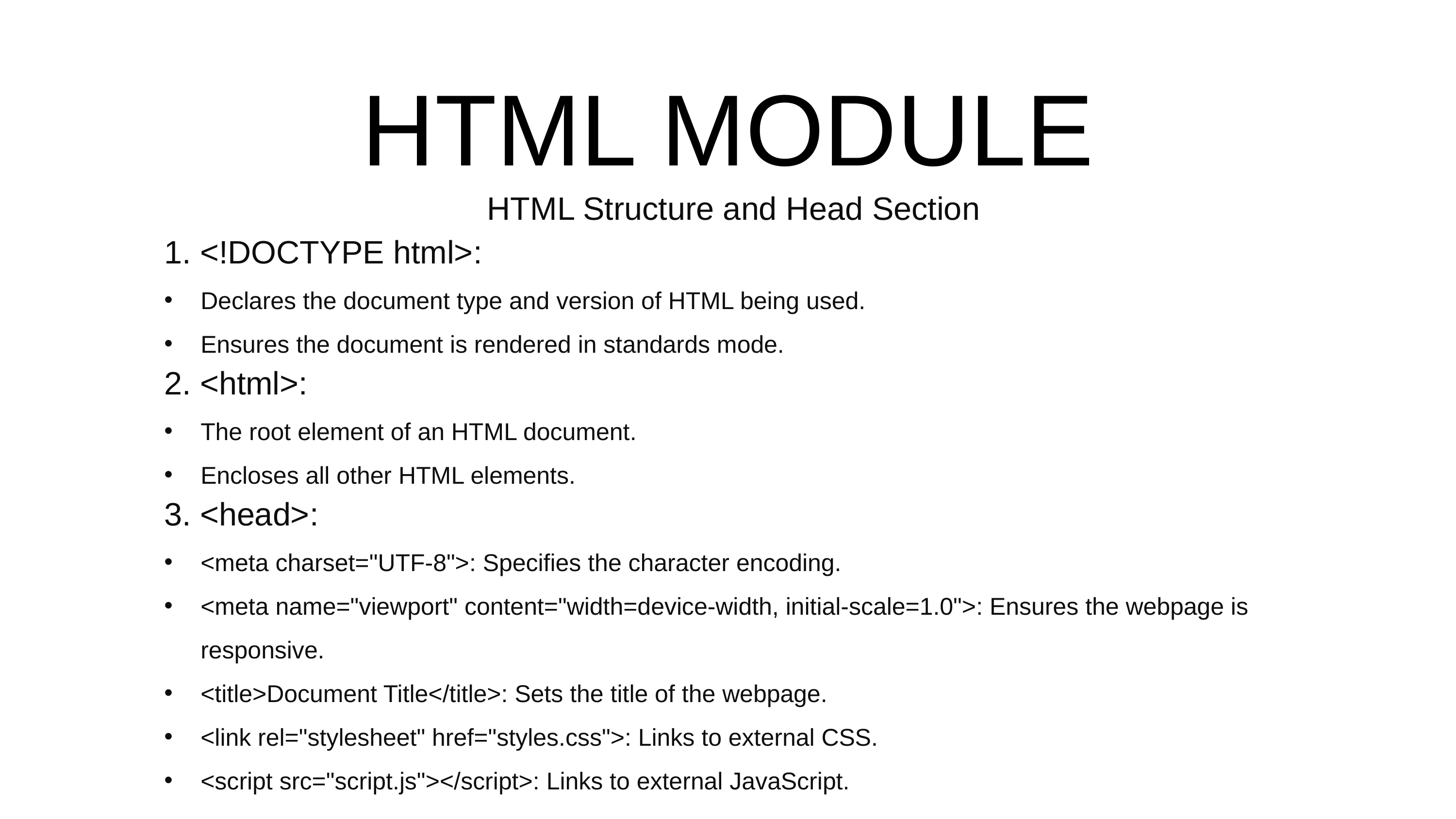

HTML MODULE
HTML Structure and Head Section
1. <!DOCTYPE html>:
Declares the document type and version of HTML being used.
Ensures the document is rendered in standards mode.
2. <html>:
The root element of an HTML document.
Encloses all other HTML elements.
3. <head>:
<meta charset="UTF-8">: Specifies the character encoding.
<meta name="viewport" content="width=device-width, initial-scale=1.0">: Ensures the webpage is responsive.
<title>Document Title</title>: Sets the title of the webpage.
<link rel="stylesheet" href="styles.css">: Links to external CSS.
<script src="script.js"></script>: Links to external JavaScript.